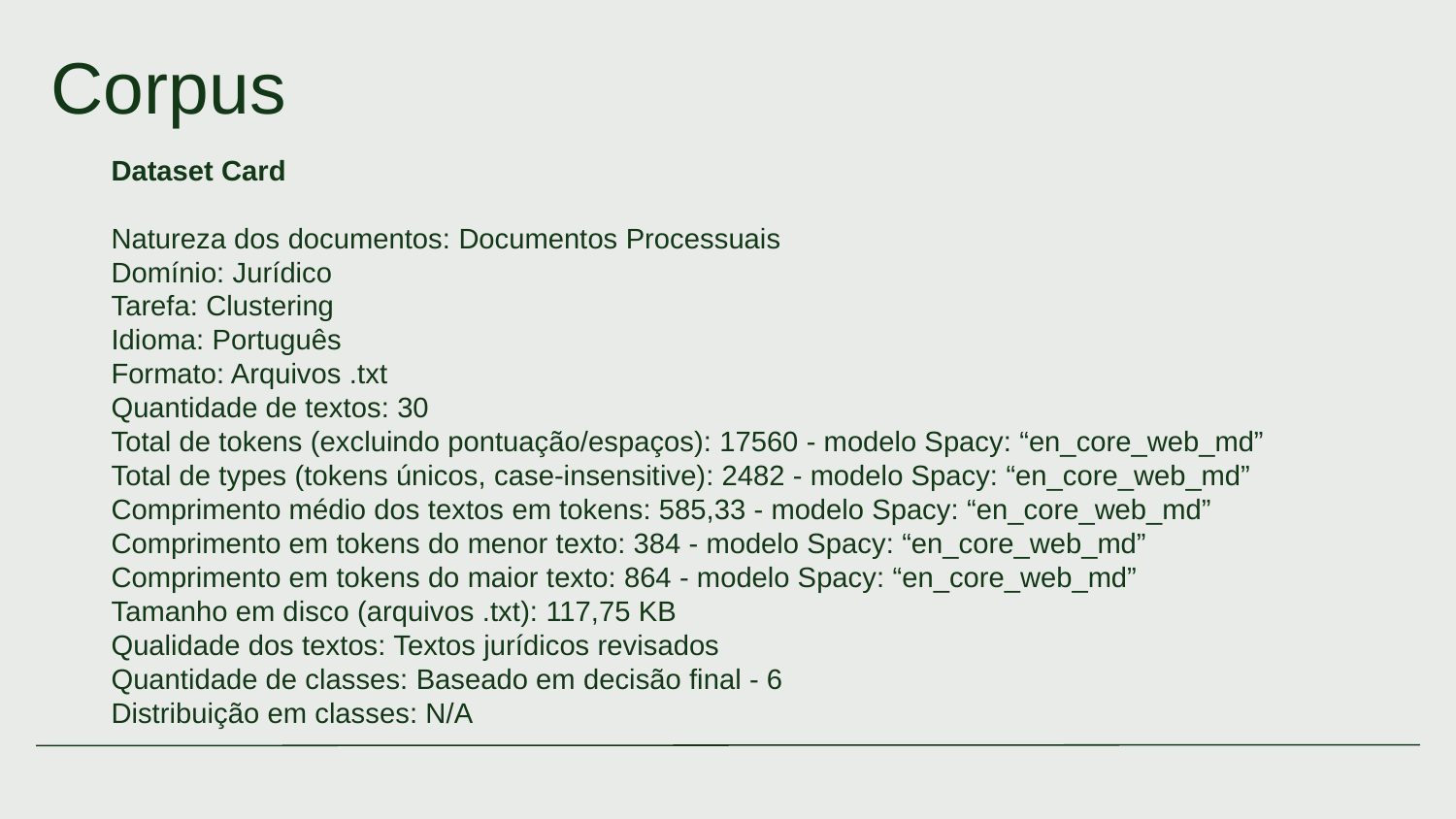

# Corpus
Dataset Card

Natureza dos documentos: Documentos Processuais
Domínio: Jurídico
Tarefa: Clustering
Idioma: Português
Formato: Arquivos .txt
Quantidade de textos: 30
Total de tokens (excluindo pontuação/espaços): 17560 - modelo Spacy: “en_core_web_md”
Total de types (tokens únicos, case-insensitive): 2482 - modelo Spacy: “en_core_web_md”
Comprimento médio dos textos em tokens: 585,33 - modelo Spacy: “en_core_web_md”
Comprimento em tokens do menor texto: 384 - modelo Spacy: “en_core_web_md”
Comprimento em tokens do maior texto: 864 - modelo Spacy: “en_core_web_md”
Tamanho em disco (arquivos .txt): 117,75 KB
Qualidade dos textos: Textos jurídicos revisados
Quantidade de classes: Baseado em decisão final - 6
Distribuição em classes: N/A